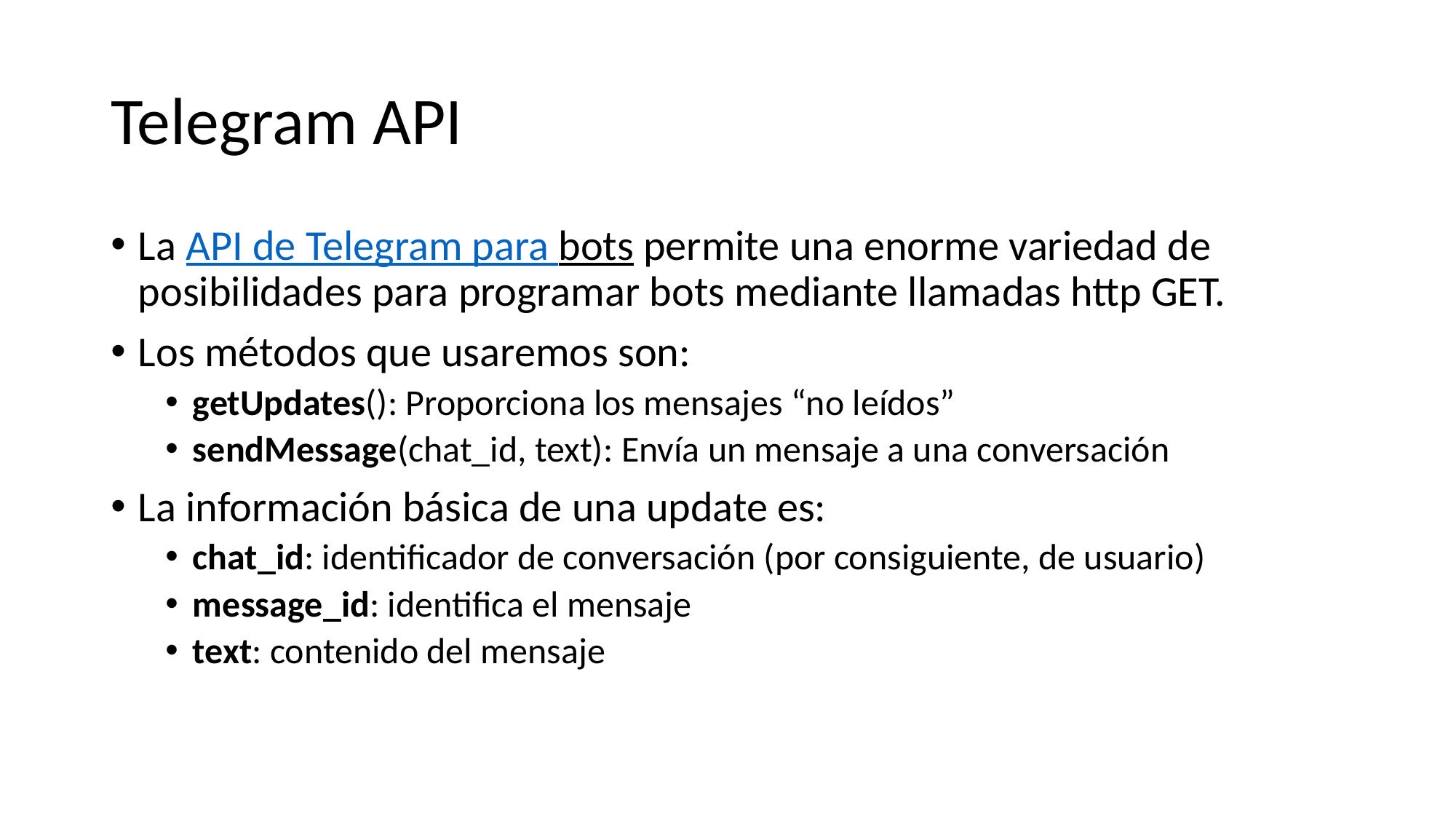

# Telegram API
La API de Telegram para bots permite una enorme variedad de posibilidades para programar bots mediante llamadas http GET.
Los métodos que usaremos son:
getUpdates(): Proporciona los mensajes “no leídos”
sendMessage(chat_id, text): Envía un mensaje a una conversación
La información básica de una update es:
chat_id: identificador de conversación (por consiguiente, de usuario)
message_id: identifica el mensaje
text: contenido del mensaje